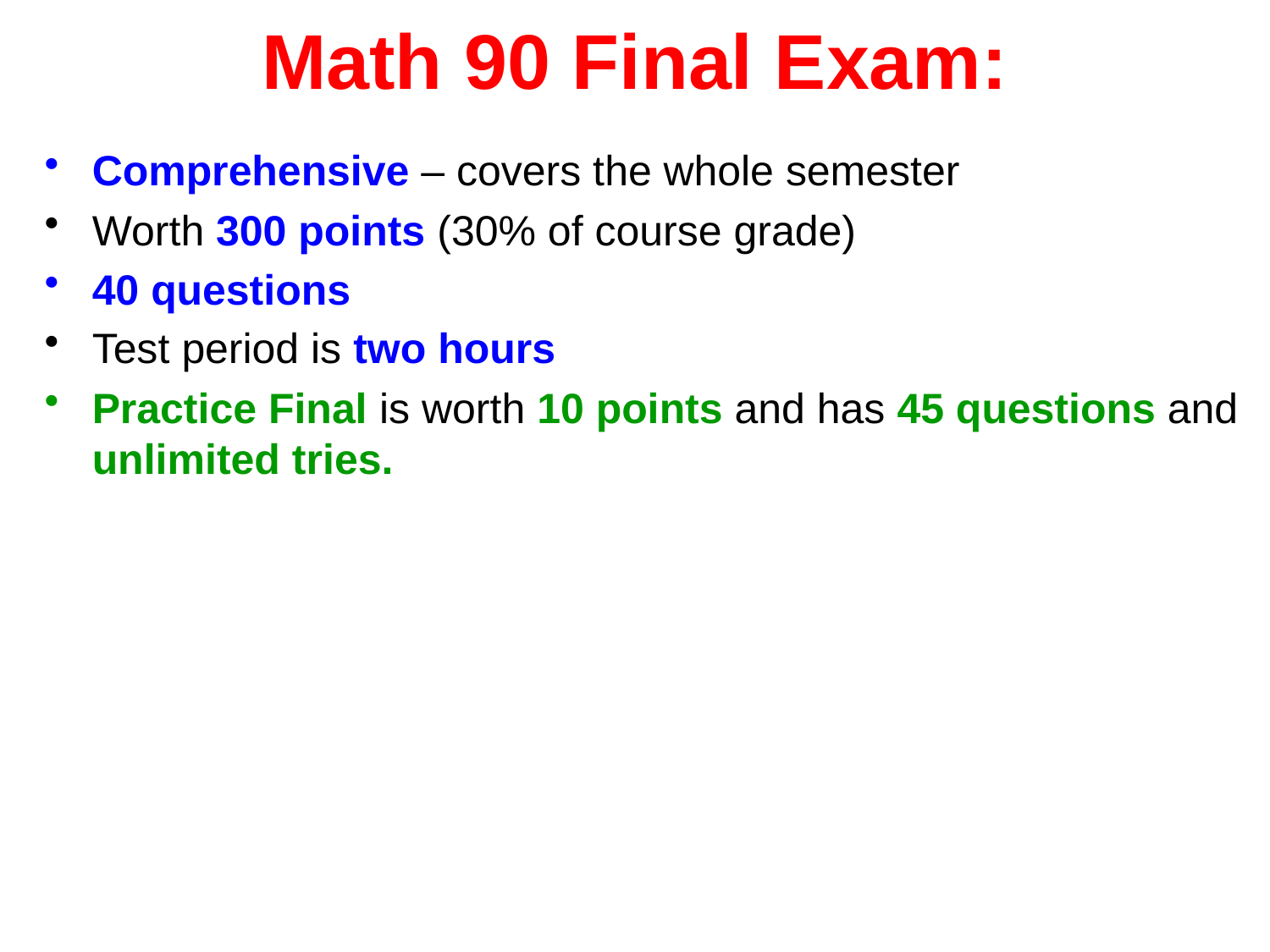

# Math 90 Final Exam:
Comprehensive – covers the whole semester
Worth 300 points (30% of course grade)
40 questions
Test period is two hours
Practice Final is worth 10 points and has 45 questions and unlimited tries.